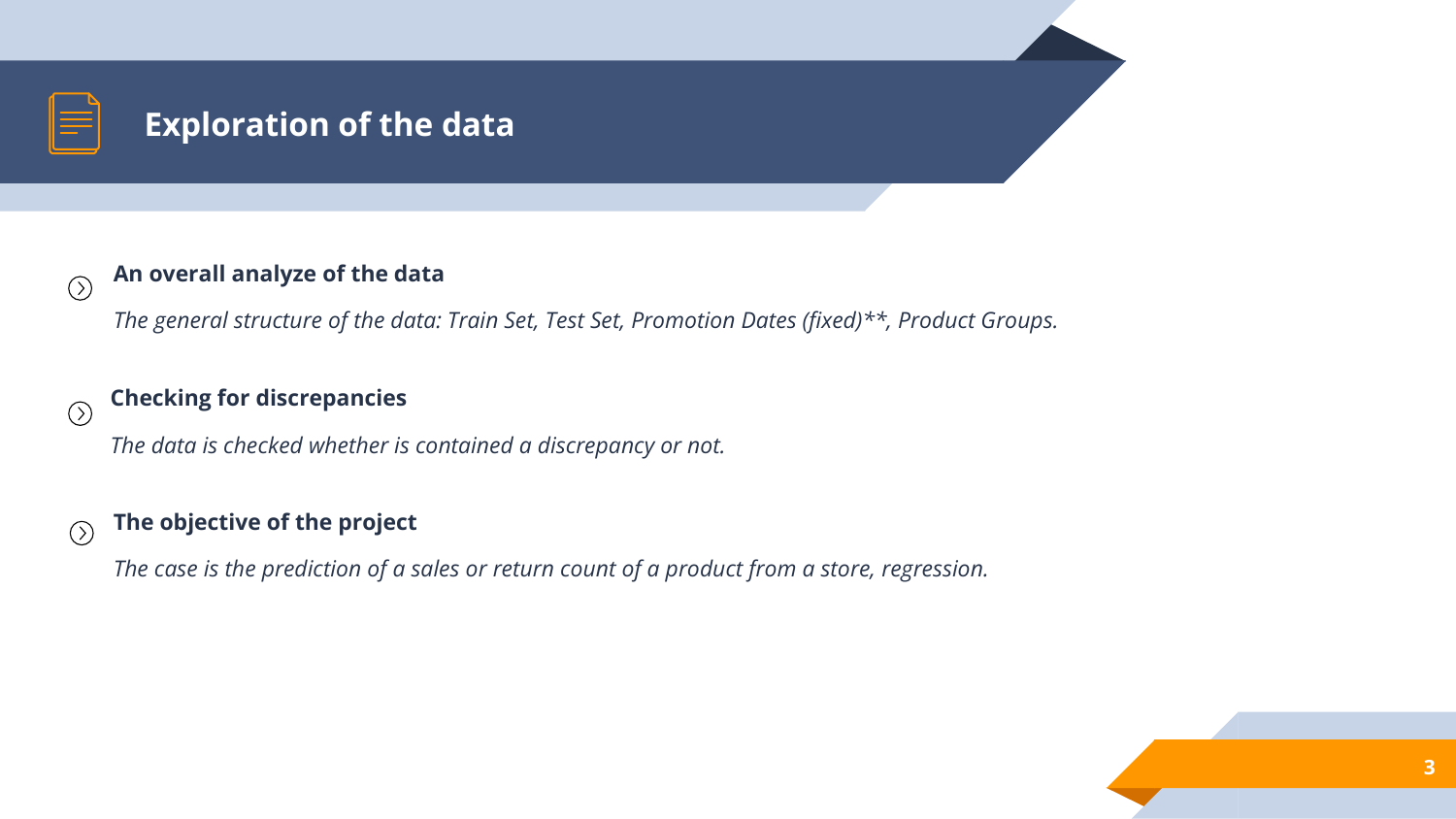

# Exploration of the data

An overall analyze of the data
The general structure of the data: Train Set, Test Set, Promotion Dates (fixed)**, Product Groups.

Checking for discrepancies
The data is checked whether is contained a discrepancy or not.

The objective of the project
The case is the prediction of a sales or return count of a product from a store, regression.

3